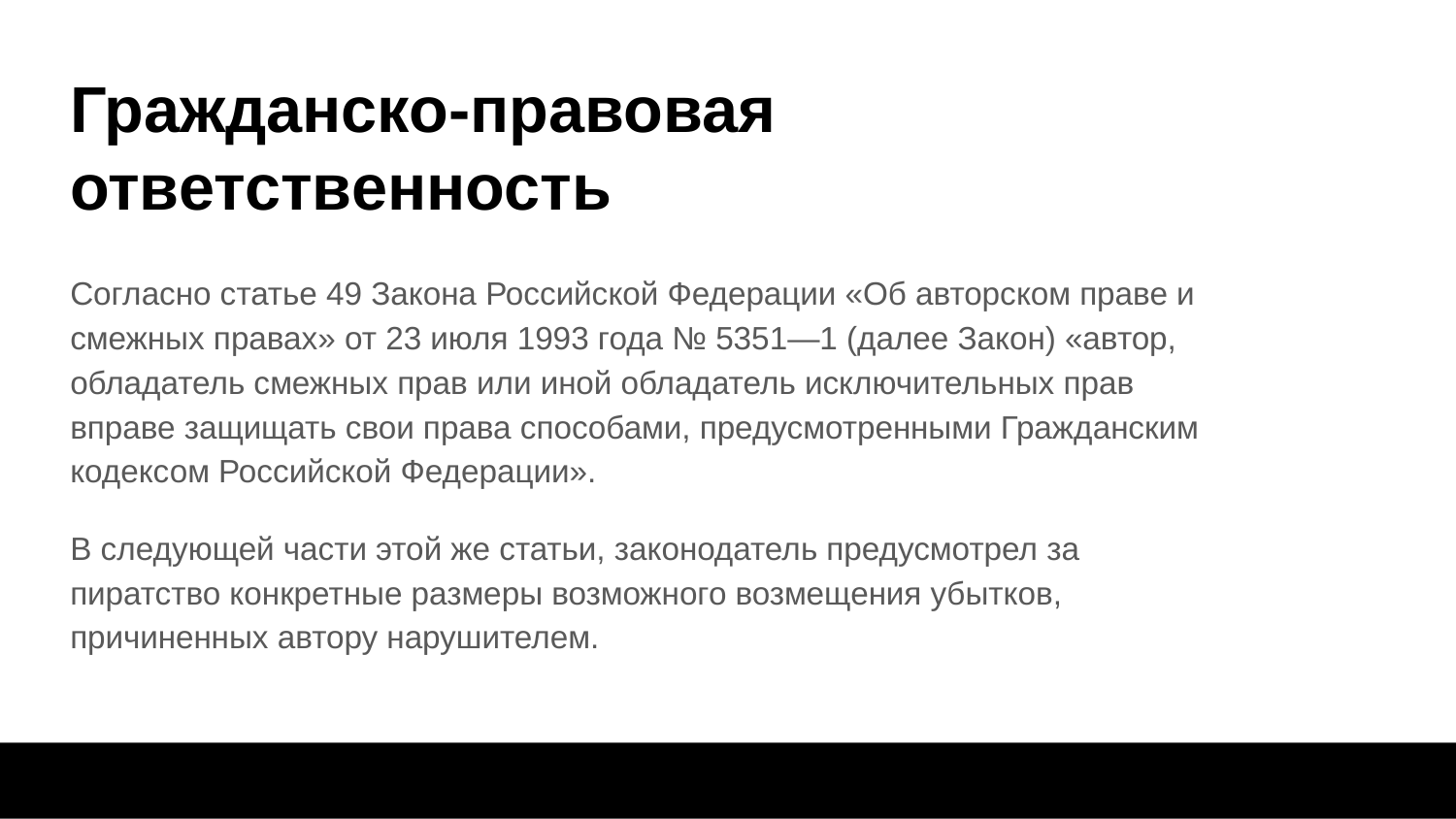

# Гражданско-правовая ответственность
Согласно статье 49 Закона Российской Федерации «Об авторском праве и смежных правах» от 23 июля 1993 года № 5351—1 (далее Закон) «автор, обладатель смежных прав или иной обладатель исключительных прав вправе защищать свои права способами, предусмотренными Гражданским кодексом Российской Федерации».
В следующей части этой же статьи, законодатель предусмотрел за пиратство конкретные размеры возможного возмещения убытков, причиненных автору нарушителем.